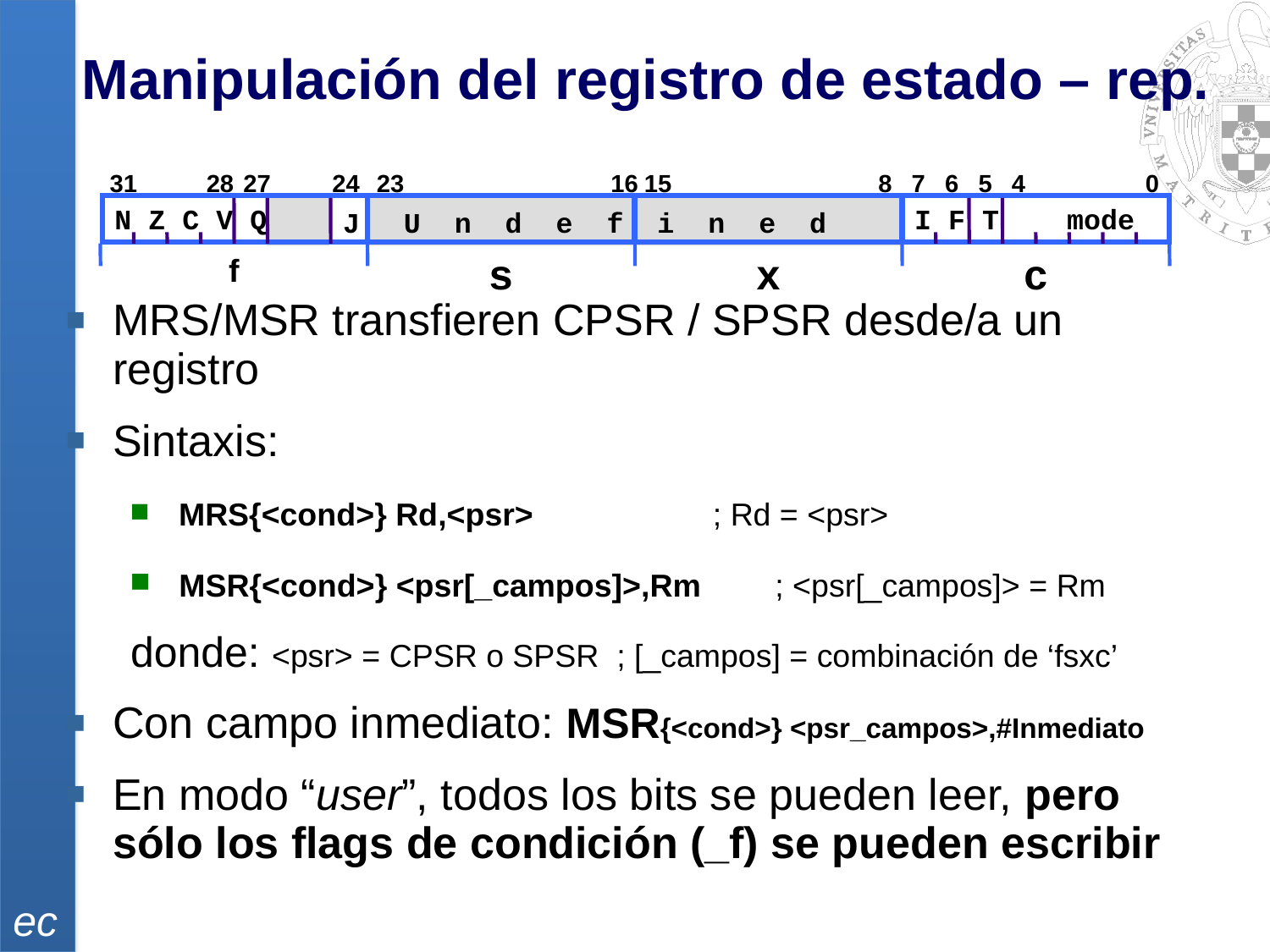

Manipulación del registro de estado – rep.
31
28
27
24
23
16
15
8
7
6
5
4
0
N Z C V Q

I F T    mode

 U  n  d  e  f  i  n  e  d
J

s
x
c

f
MRS/MSR transfieren CPSR / SPSR desde/a un registro
Sintaxis:
 MRS{<cond>} Rd,<psr>          		; Rd = <psr>
 MSR{<cond>} <psr[_campos]>,Rm 		; <psr[_campos]> = Rm
	  donde: <psr> = CPSR o SPSR  ; [_campos] = combinación de ‘fsxc’
Con campo inmediato: MSR{<cond>} <psr_campos>,#Inmediato
En modo “user”, todos los bits se pueden leer, pero sólo los flags de condición (_f) se pueden escribir